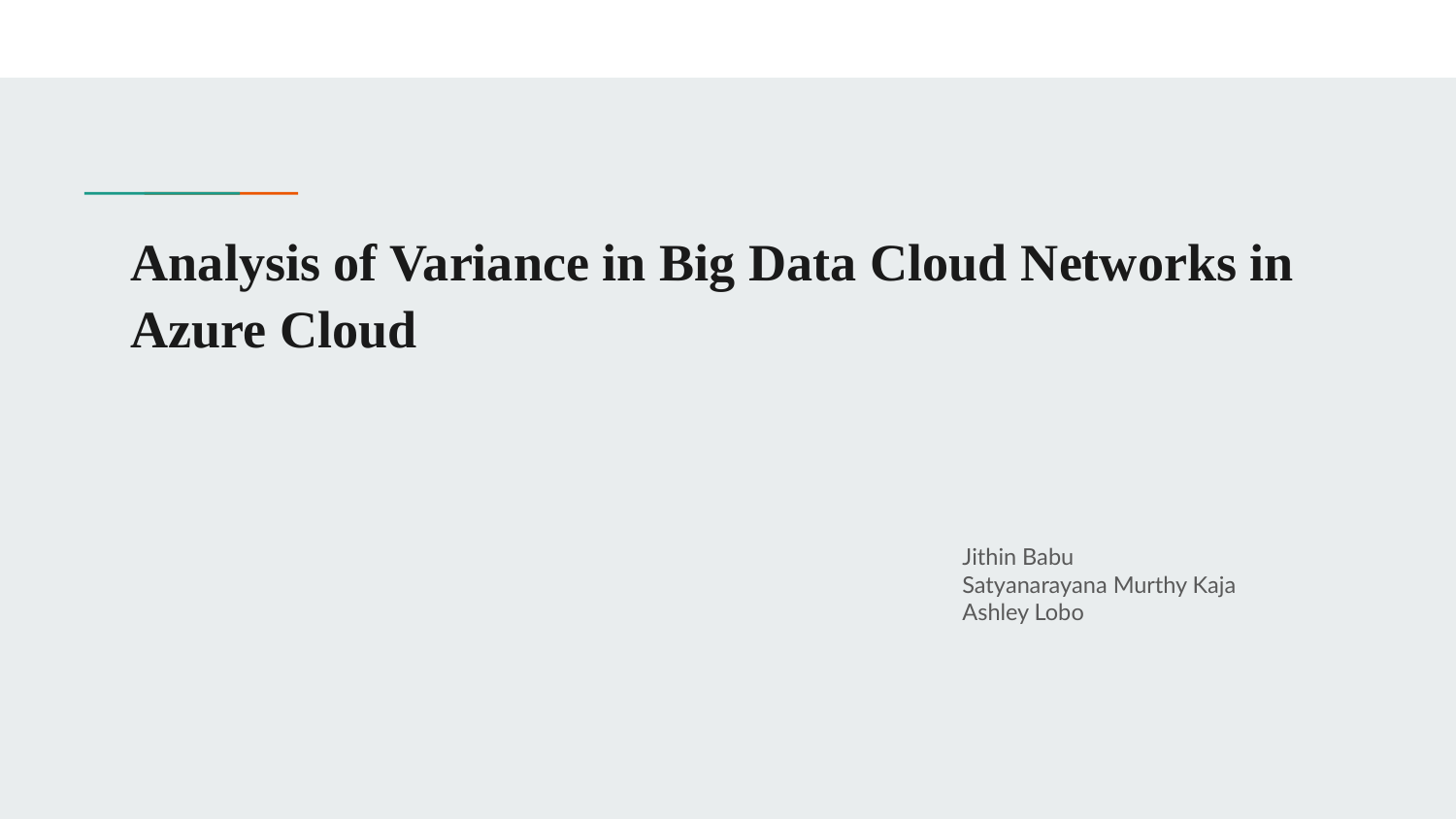

# Analysis of Variance in Big Data Cloud Networks in Azure Cloud
Jithin Babu
Satyanarayana Murthy Kaja
Ashley Lobo